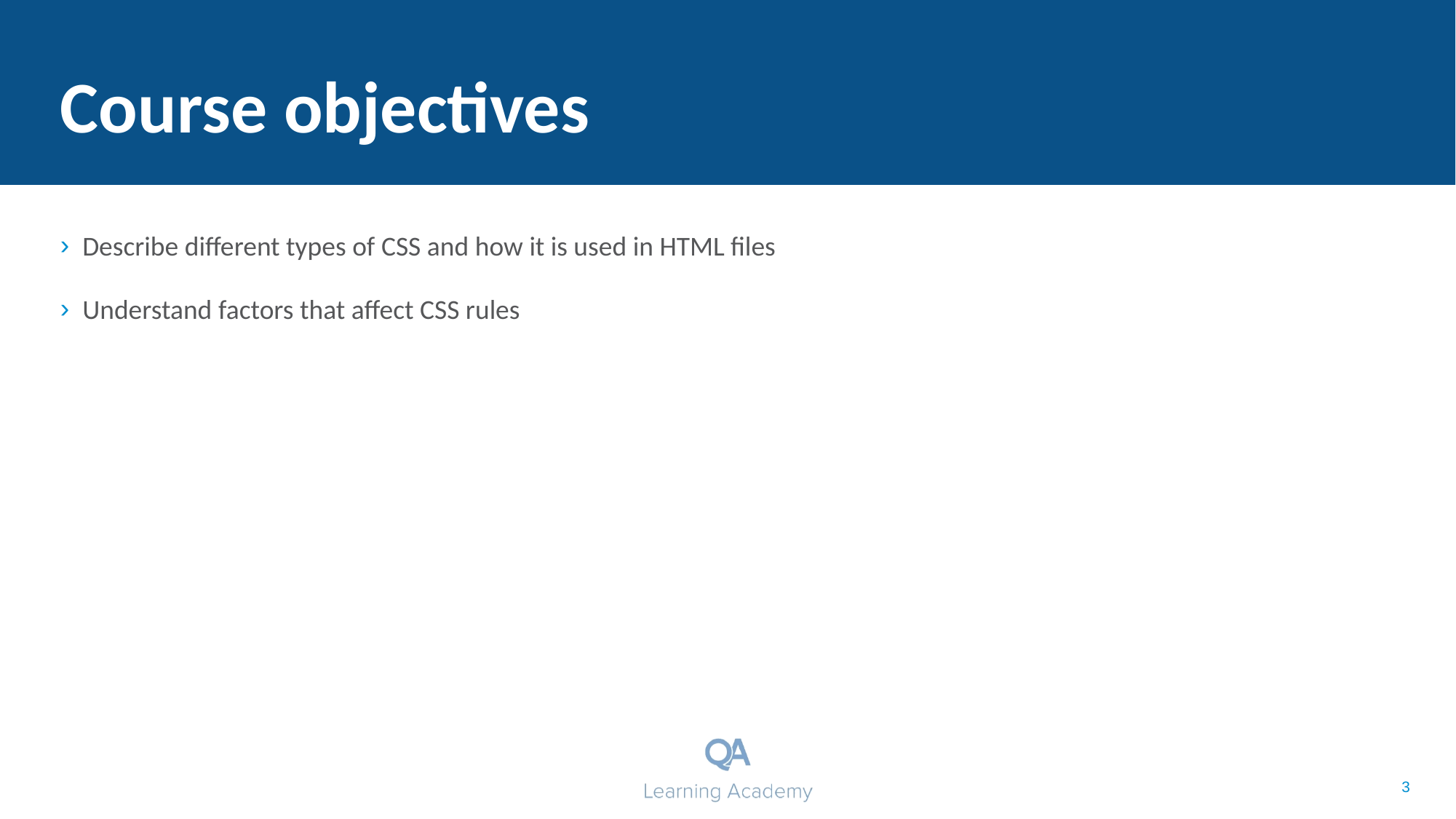

# Course objectives
Describe different types of CSS and how it is used in HTML files
Understand factors that affect CSS rules